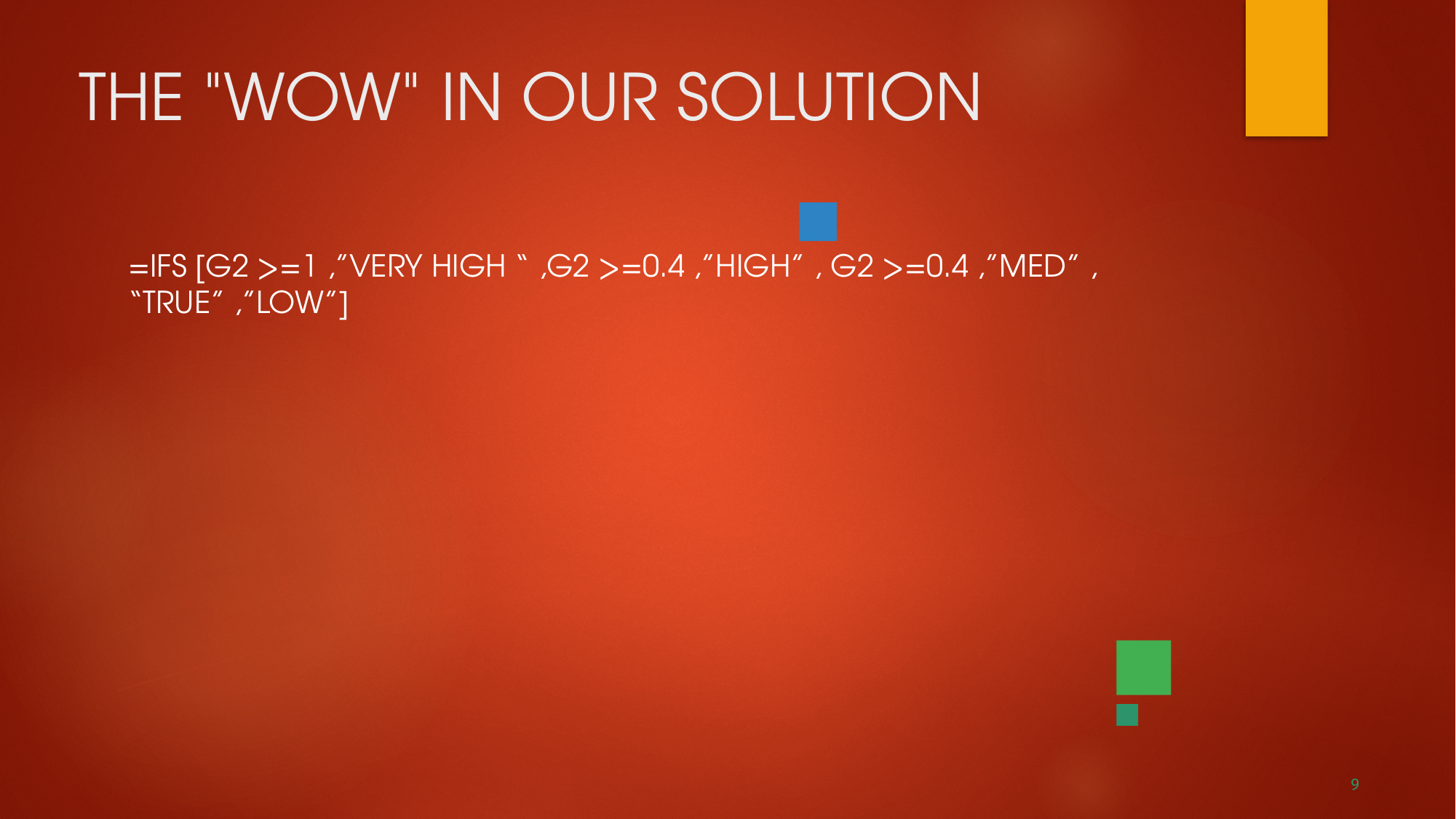

# THE "WOW" IN OUR SOLUTION

=IFS [G2 >=1 ,”VERY HIGH “ ,G2 >=0.4 ,”HIGH” , G2 >=0.4 ,”MED” , “TRUE” ,”LOW”]

9